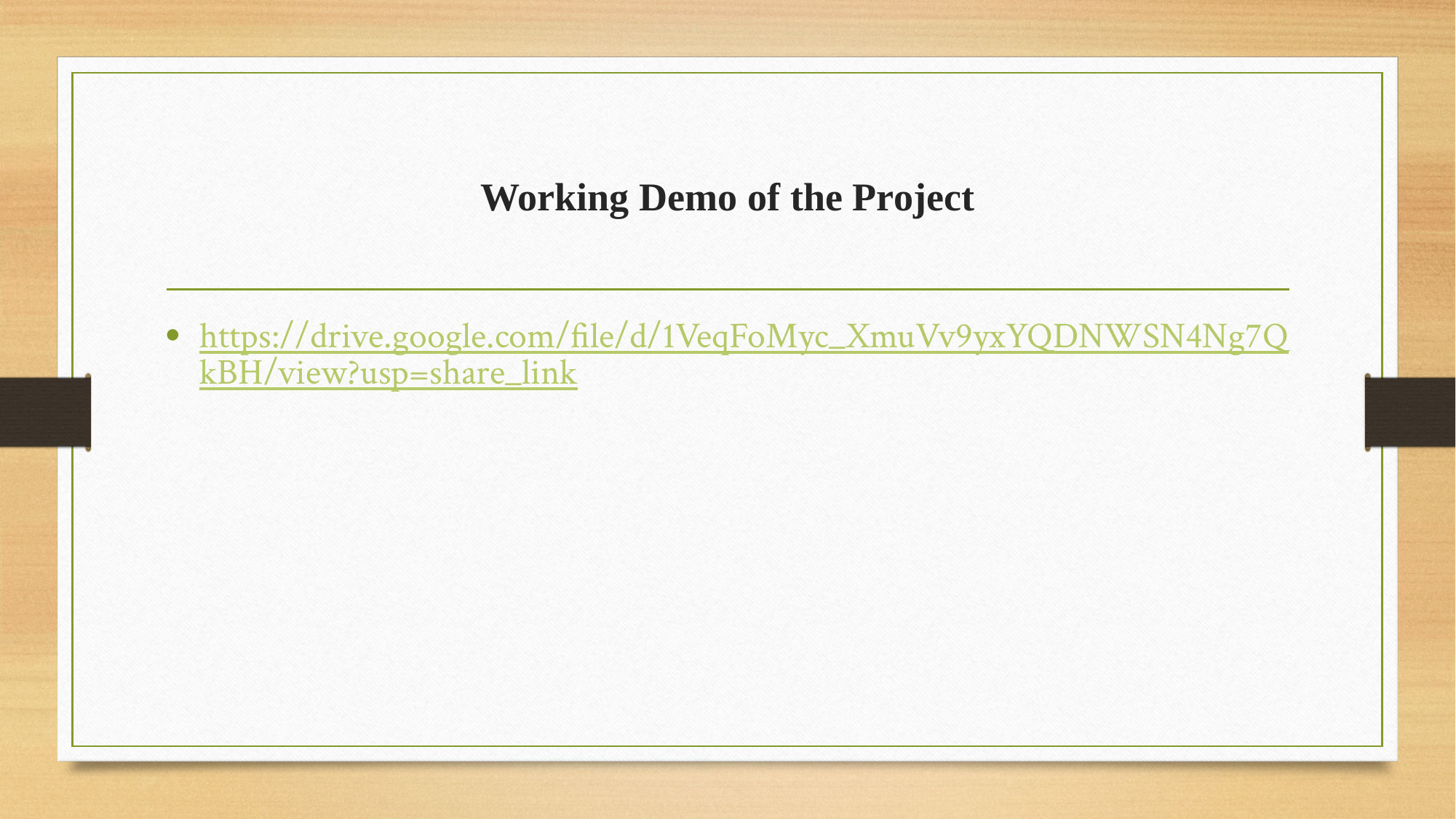

# Working Demo of the Project
https://drive.google.com/file/d/1VeqFoMyc_XmuVv9yxYQDNWSN4Ng7QkBH/view?usp=share_link